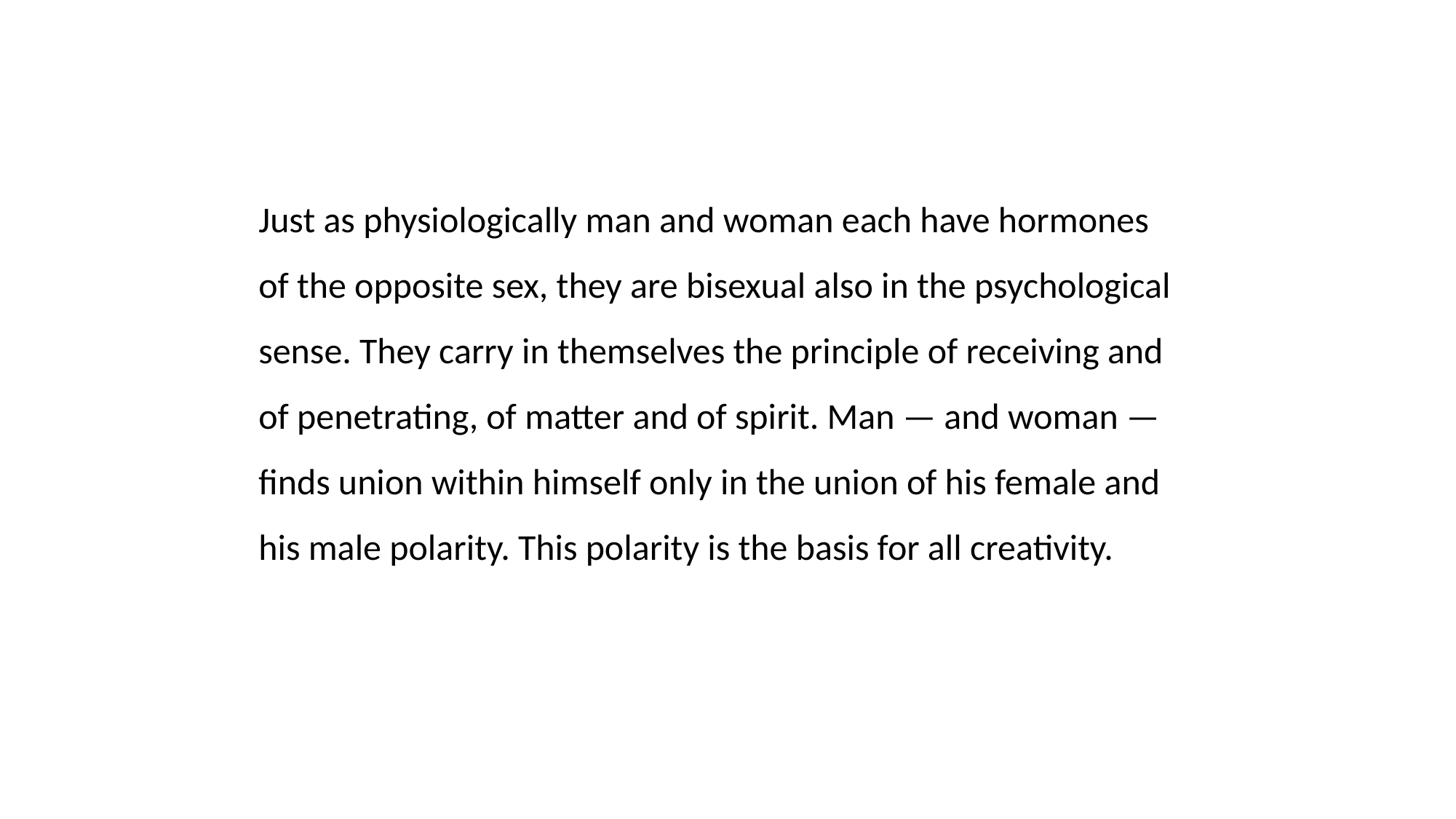

Just as physiologically man and woman each have hormones
of the opposite sex, they are bisexual also in the psychological
sense. They carry in themselves the principle of receiving and
of penetrating, of matter and of spirit. Man — and woman —
finds union within himself only in the union of his female and
his male polarity. This polarity is the basis for all creativity.